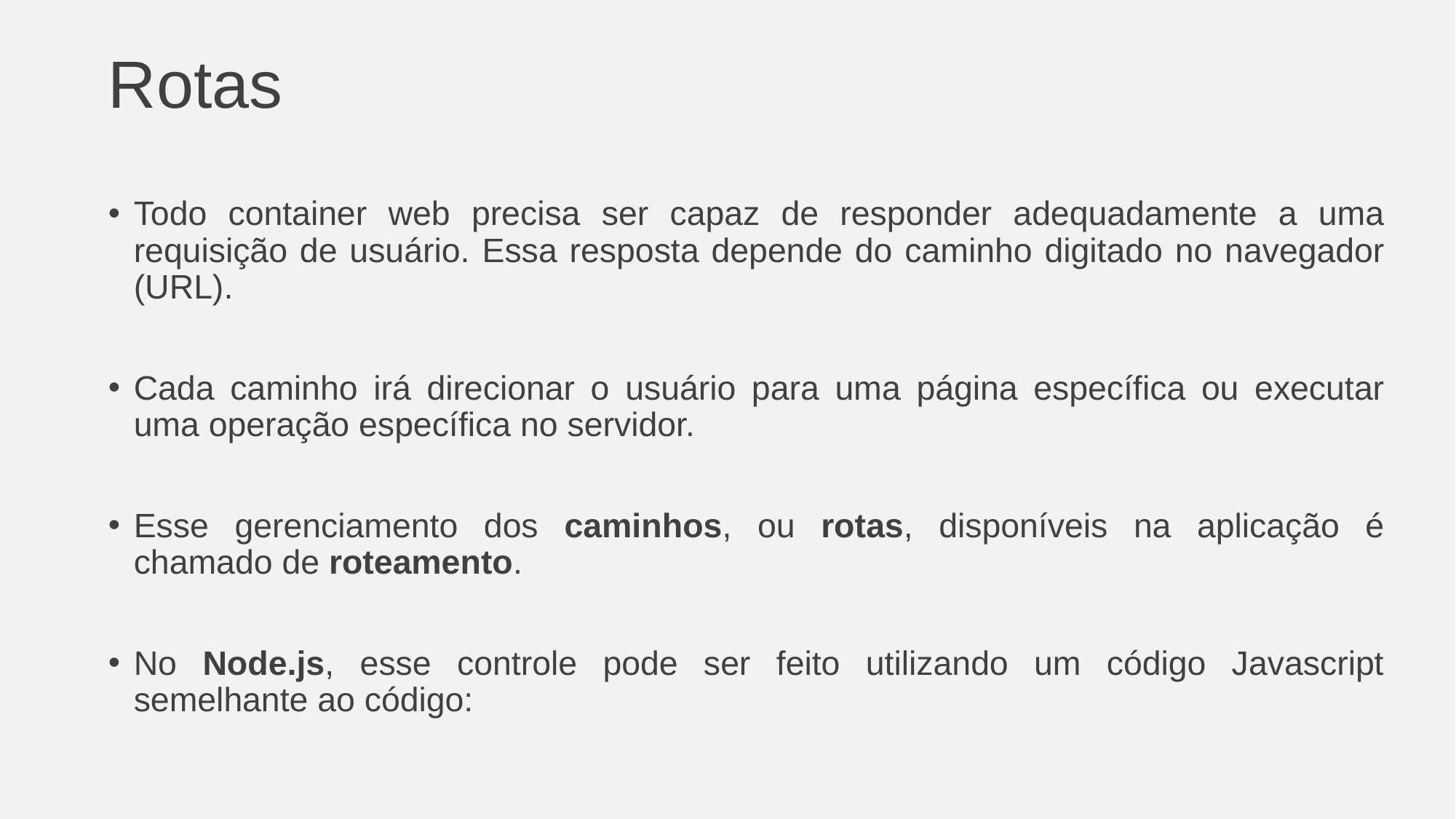

# Rotas
Todo container web precisa ser capaz de responder adequadamente a uma requisição de usuário. Essa resposta depende do caminho digitado no navegador (URL).

Cada caminho irá direcionar o usuário para uma página específica ou executar uma operação específica no servidor.

Esse gerenciamento dos caminhos, ou rotas, disponíveis na aplicação é chamado de roteamento.

No Node.js, esse controle pode ser feito utilizando um código Javascript semelhante ao código: